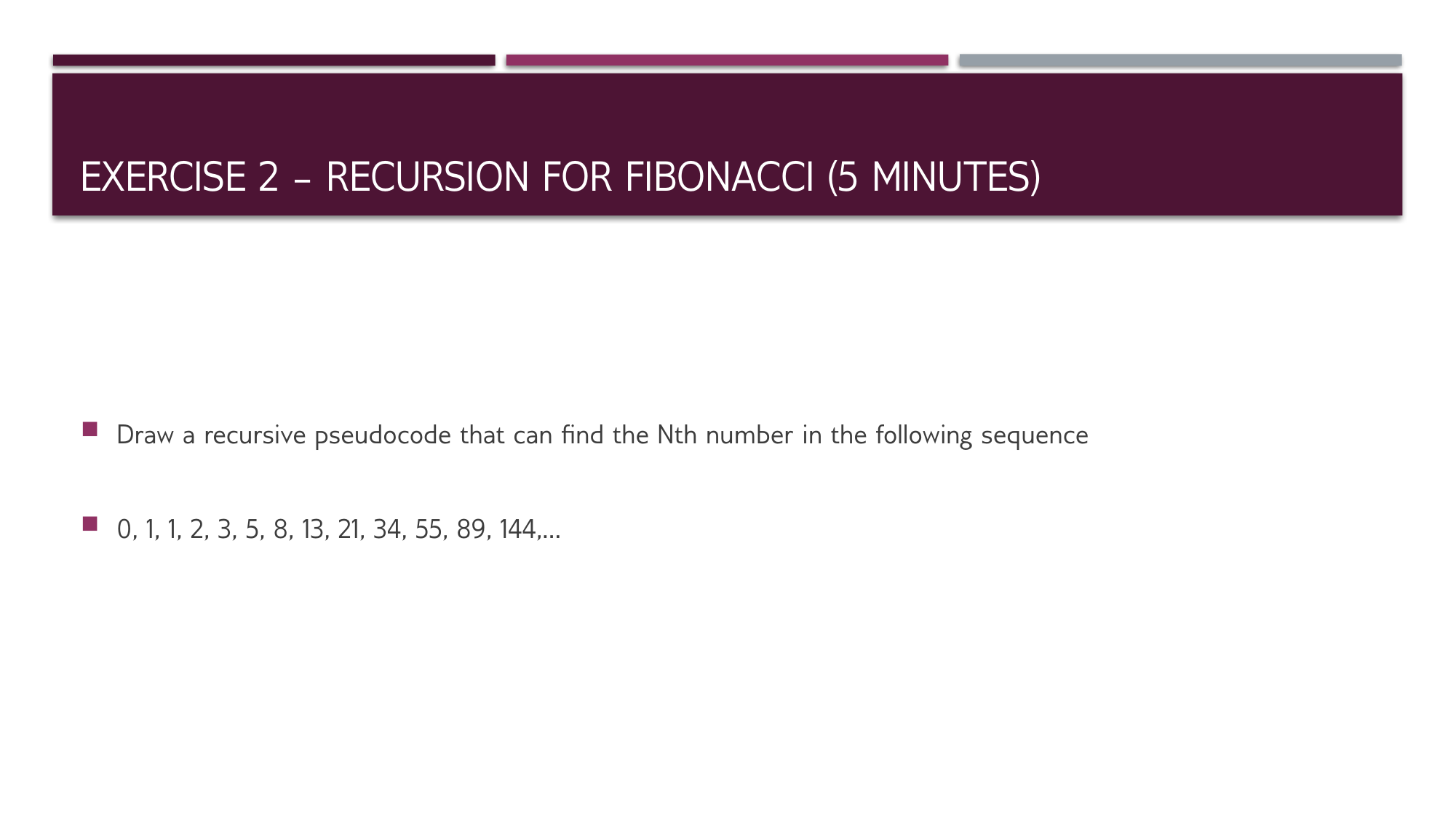

# Exercise 2 – Recursion for Fibonacci (5 Minutes)
Draw a recursive pseudocode that can find the Nth number in the following sequence

0, 1, 1, 2, 3, 5, 8, 13, 21, 34, 55, 89, 144,…